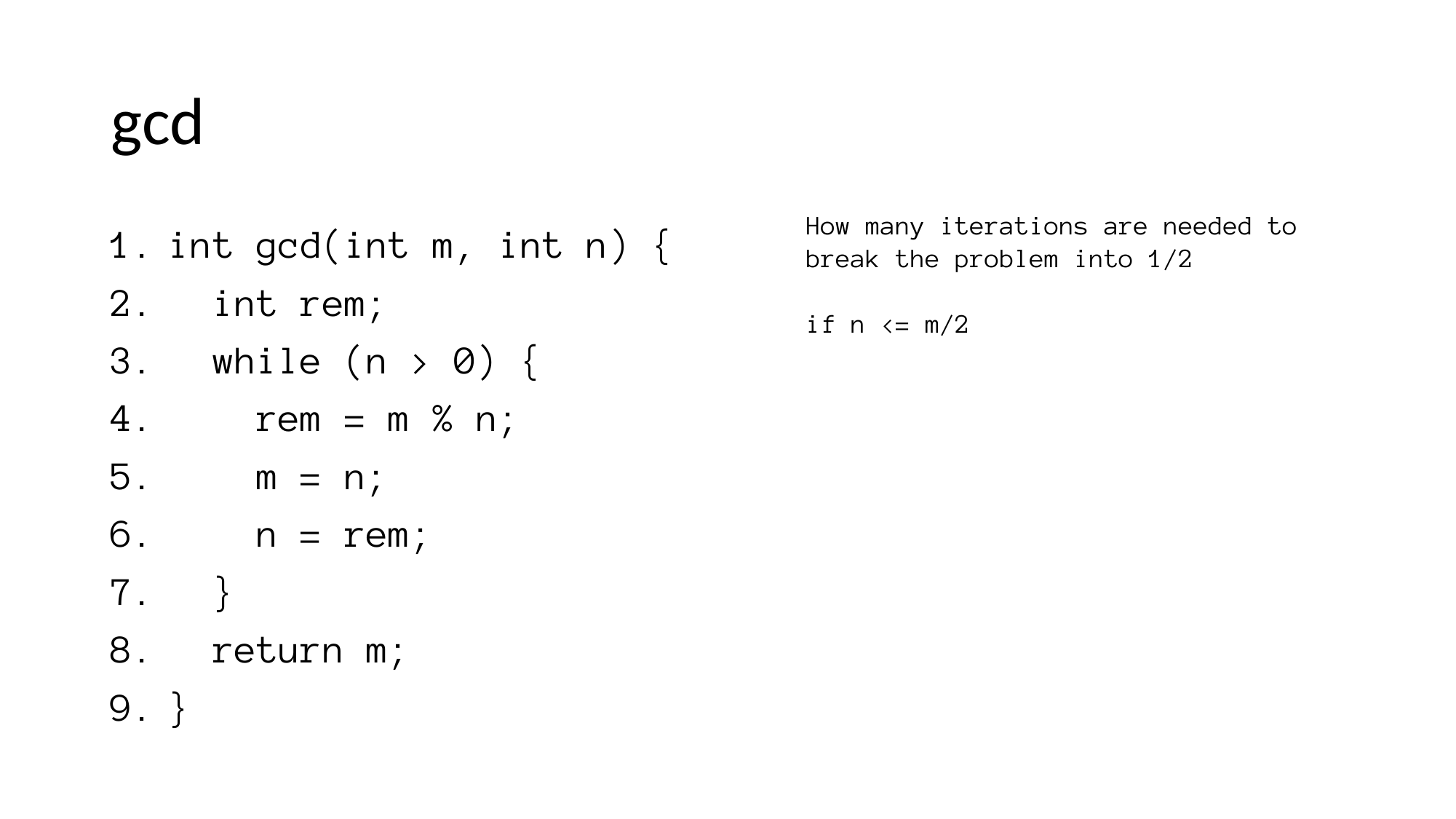

# gcd
How many iterations are needed to break the problem into 1/2

if n <= m/2

int gcd(int m, int n) {
  int rem;
  while (n > 0) {
    rem = m % n;
    m = n;
    n = rem;
  }
  return m;
}